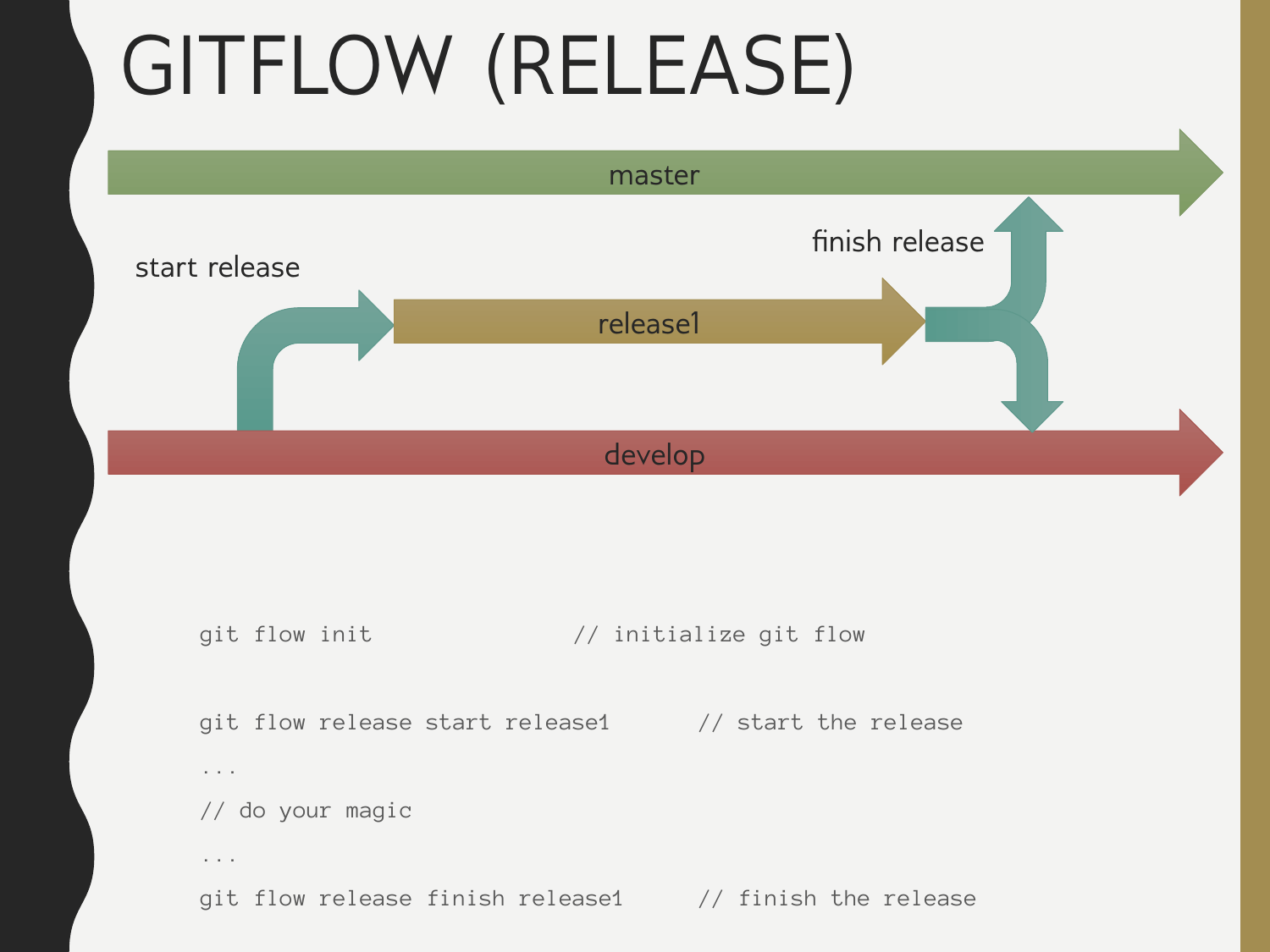

# GITFLOW (RELEASE)
master

finish release
start release
release1

develop
git flow init 				// initialize git flow

git flow release start release1 	// start the release
...
						// do your magic
...
git flow release finish release1	// finish the release